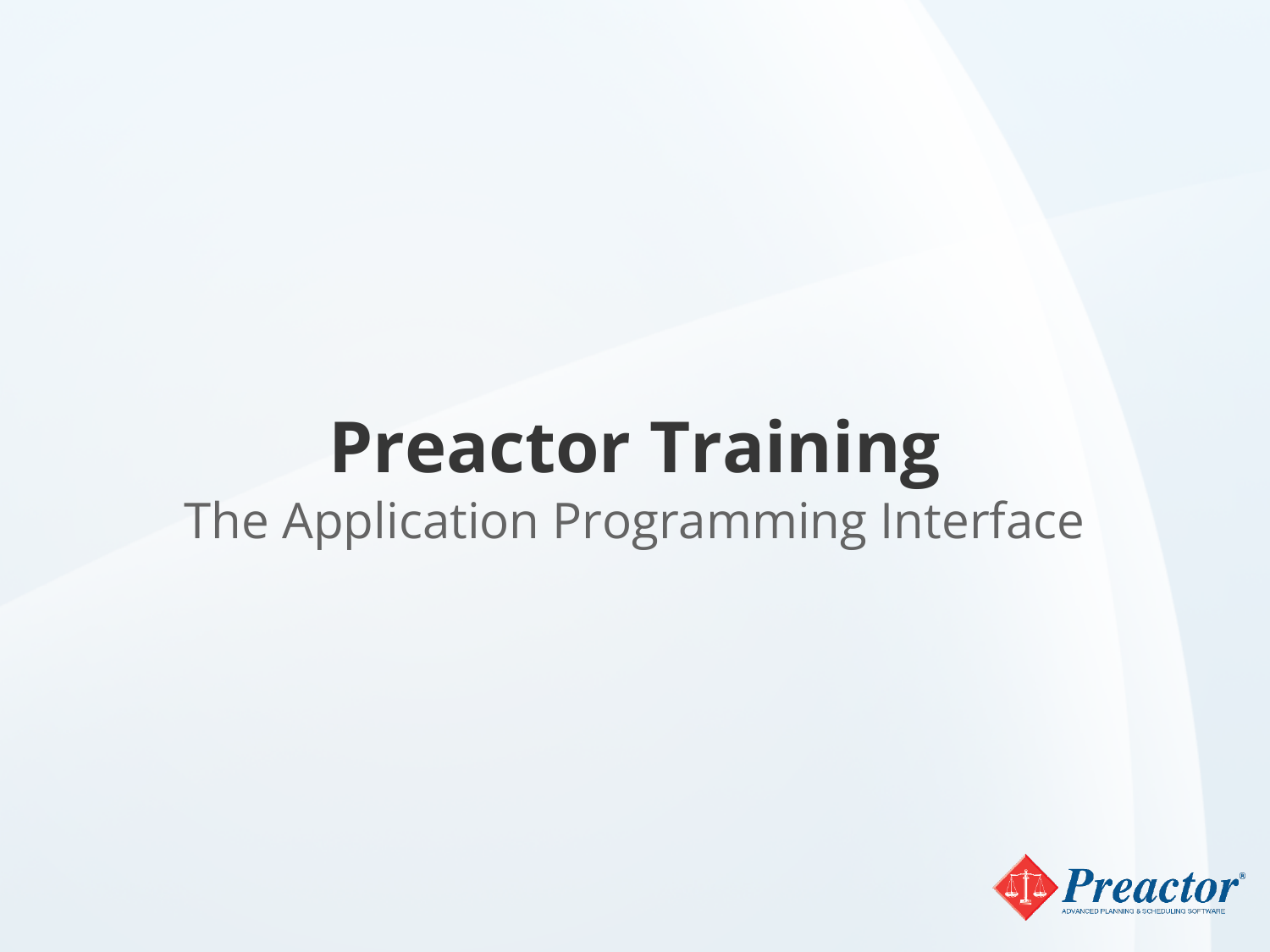

# Preactor Training
The Application Programming Interface